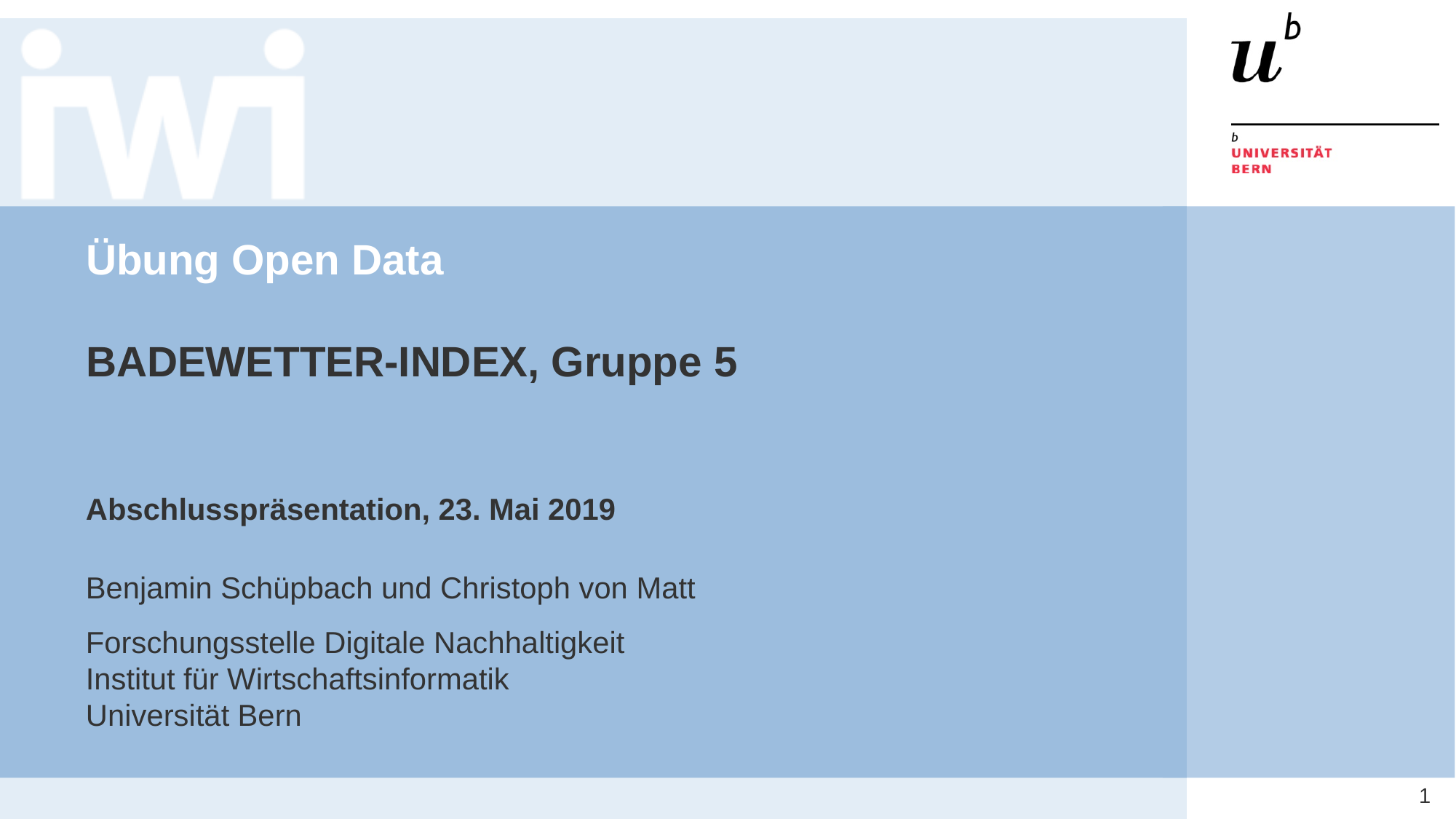

# Übung Open Data BADEWETTER-INDEX, Gruppe 5
Abschlusspräsentation, 23. Mai 2019
Benjamin Schüpbach und Christoph von Matt
Forschungsstelle Digitale Nachhaltigkeit
Institut für Wirtschaftsinformatik
Universität Bern